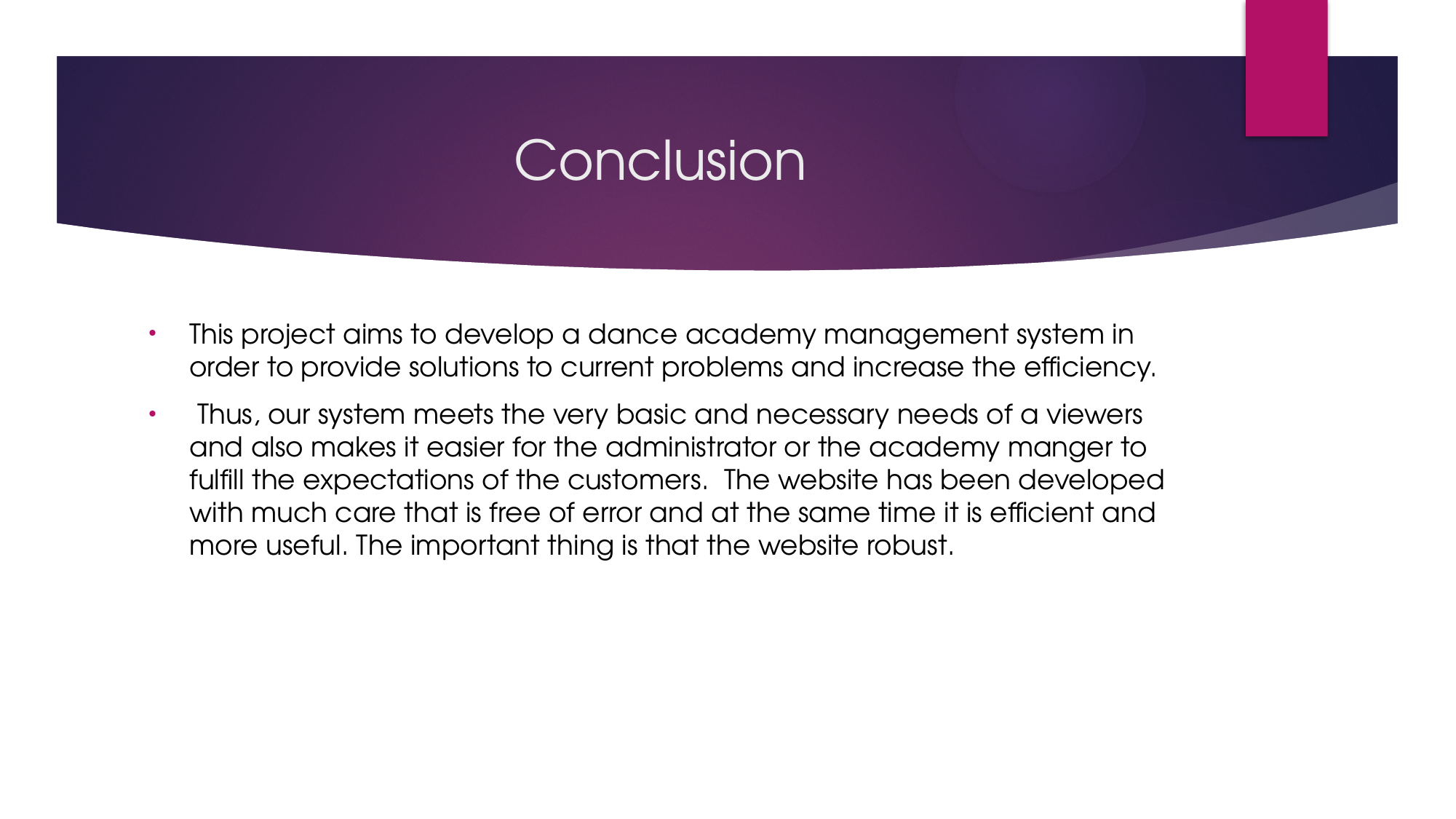

# Conclusion
This project aims to develop a dance academy management system in order to provide solutions to current problems and increase the efficiency.
 Thus, our system meets the very basic and necessary needs of a viewers and also makes it easier for the administrator or the academy manger to fulfill the expectations of the customers.  The website has been developed with much care that is free of error and at the same time it is efficient and more useful. The important thing is that the website robust.